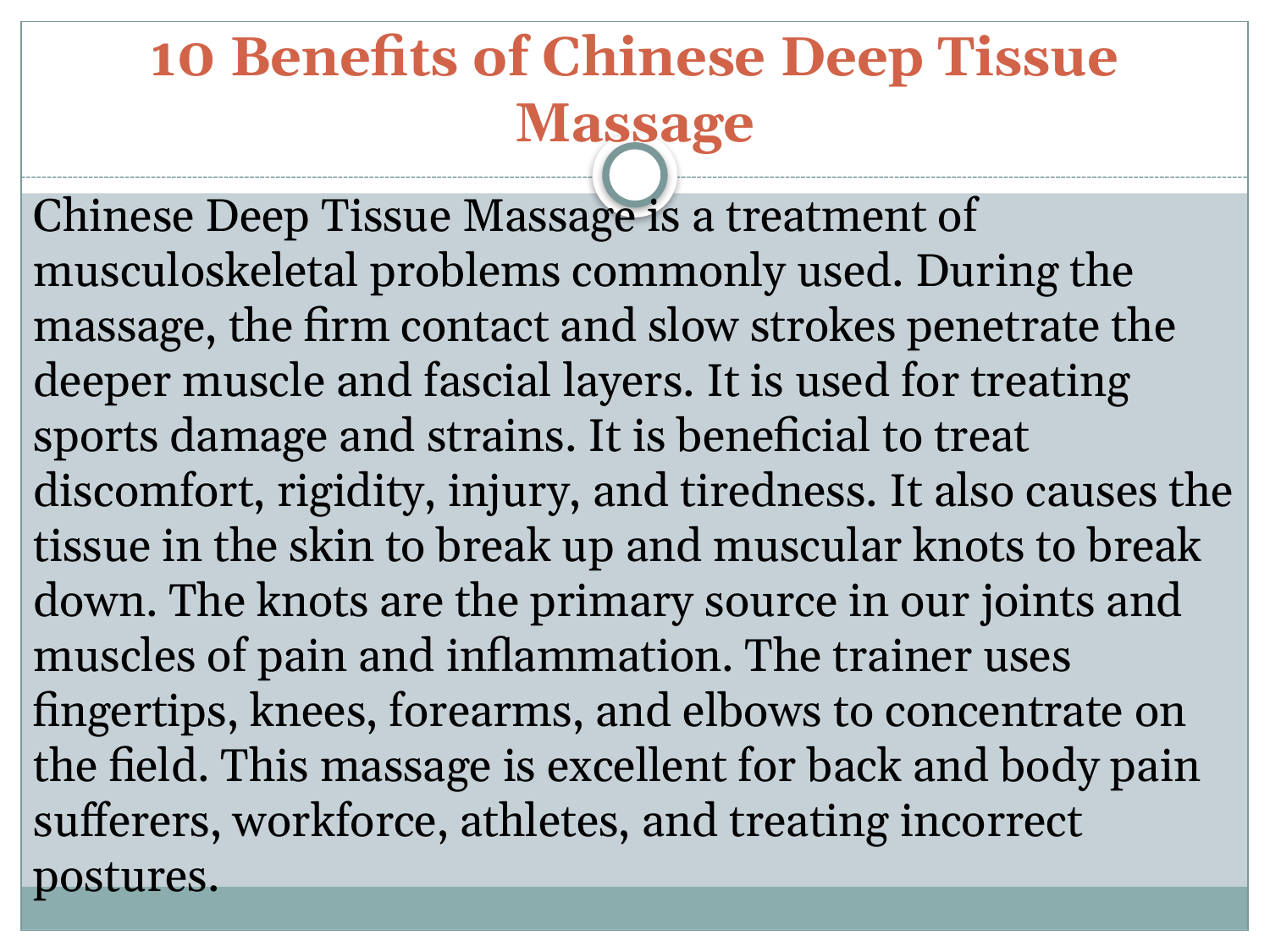

# 10 Benefits of Chinese Deep Tissue Massage
Chinese Deep Tissue Massage is a treatment of musculoskeletal problems commonly used. During the massage, the firm contact and slow strokes penetrate the deeper muscle and fascial layers. It is used for treating sports damage and strains. It is beneficial to treat discomfort, rigidity, injury, and tiredness. It also causes the tissue in the skin to break up and muscular knots to break down. The knots are the primary source in our joints and muscles of pain and inflammation. The trainer uses fingertips, knees, forearms, and elbows to concentrate on the field. This massage is excellent for back and body pain sufferers, workforce, athletes, and treating incorrect postures.